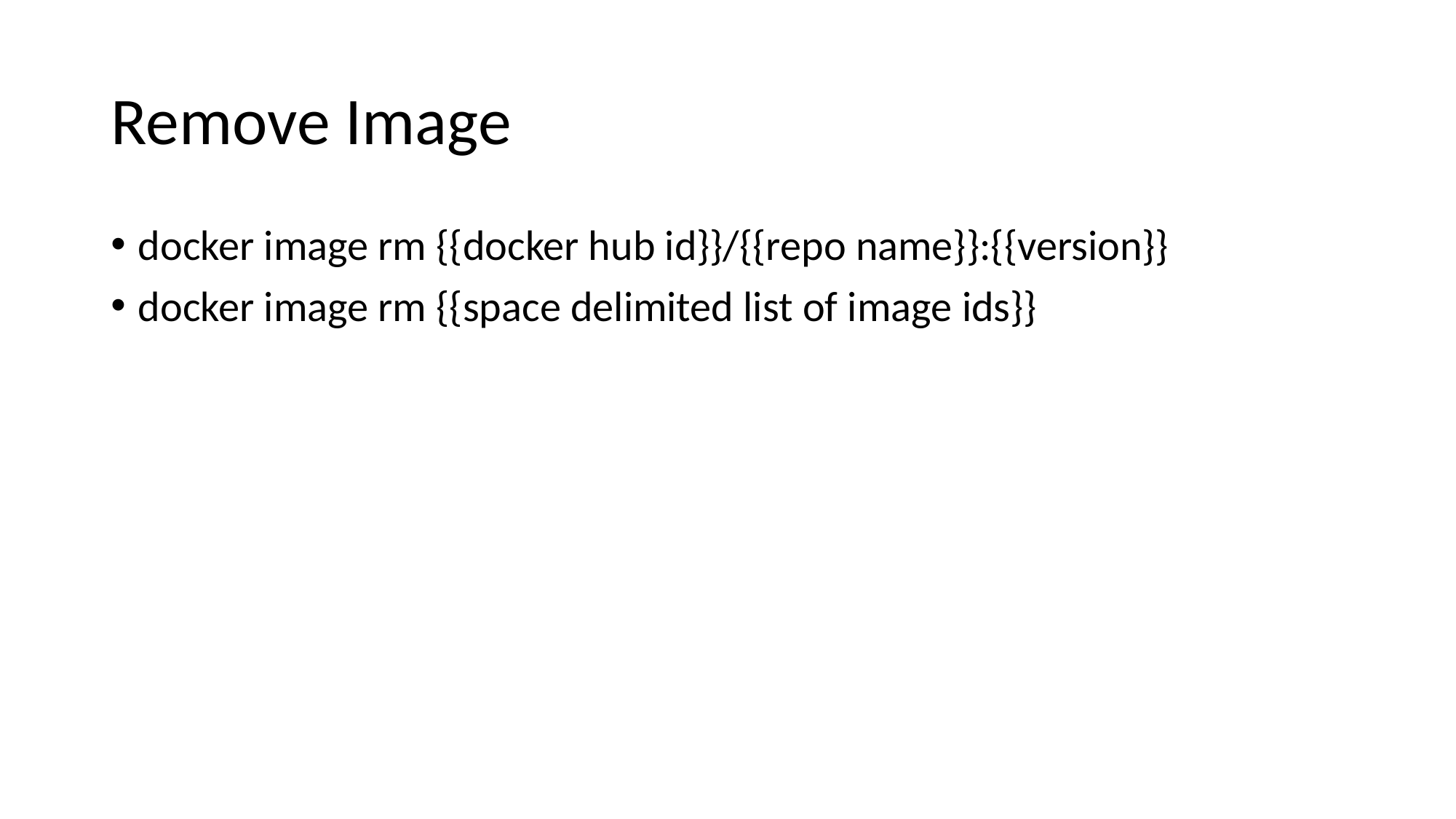

# Remove Image
docker image rm {{docker hub id}}/{{repo name}}:{{version}}
docker image rm {{space delimited list of image ids}}